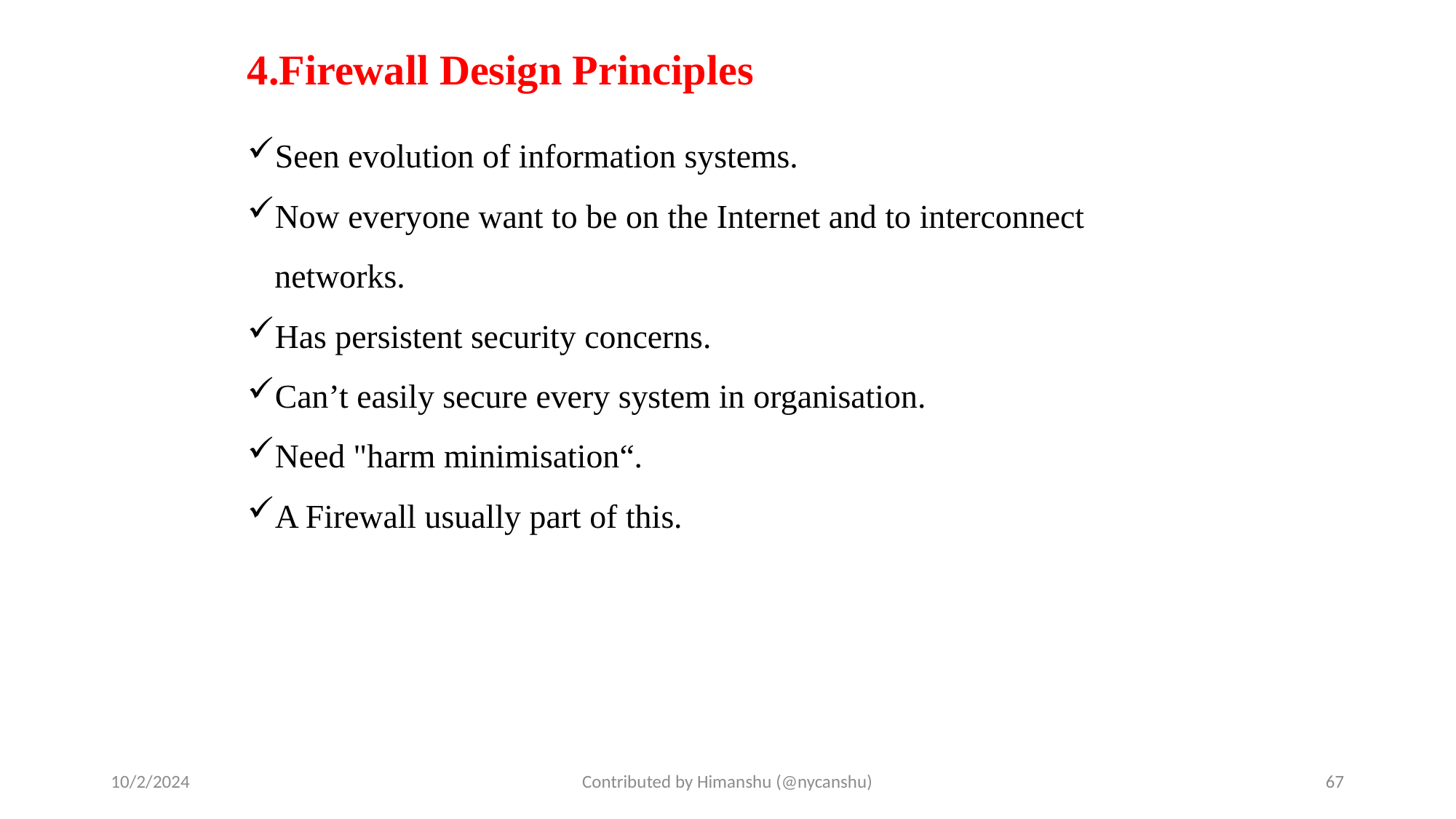

# 4.Firewall Design Principles
Seen evolution of information systems.
Now everyone want to be on the Internet and to interconnect networks.
Has persistent security concerns.
Can’t easily secure every system in organisation.
Need "harm minimisation“.
A Firewall usually part of this.
10/2/2024
Contributed by Himanshu (@nycanshu)
67